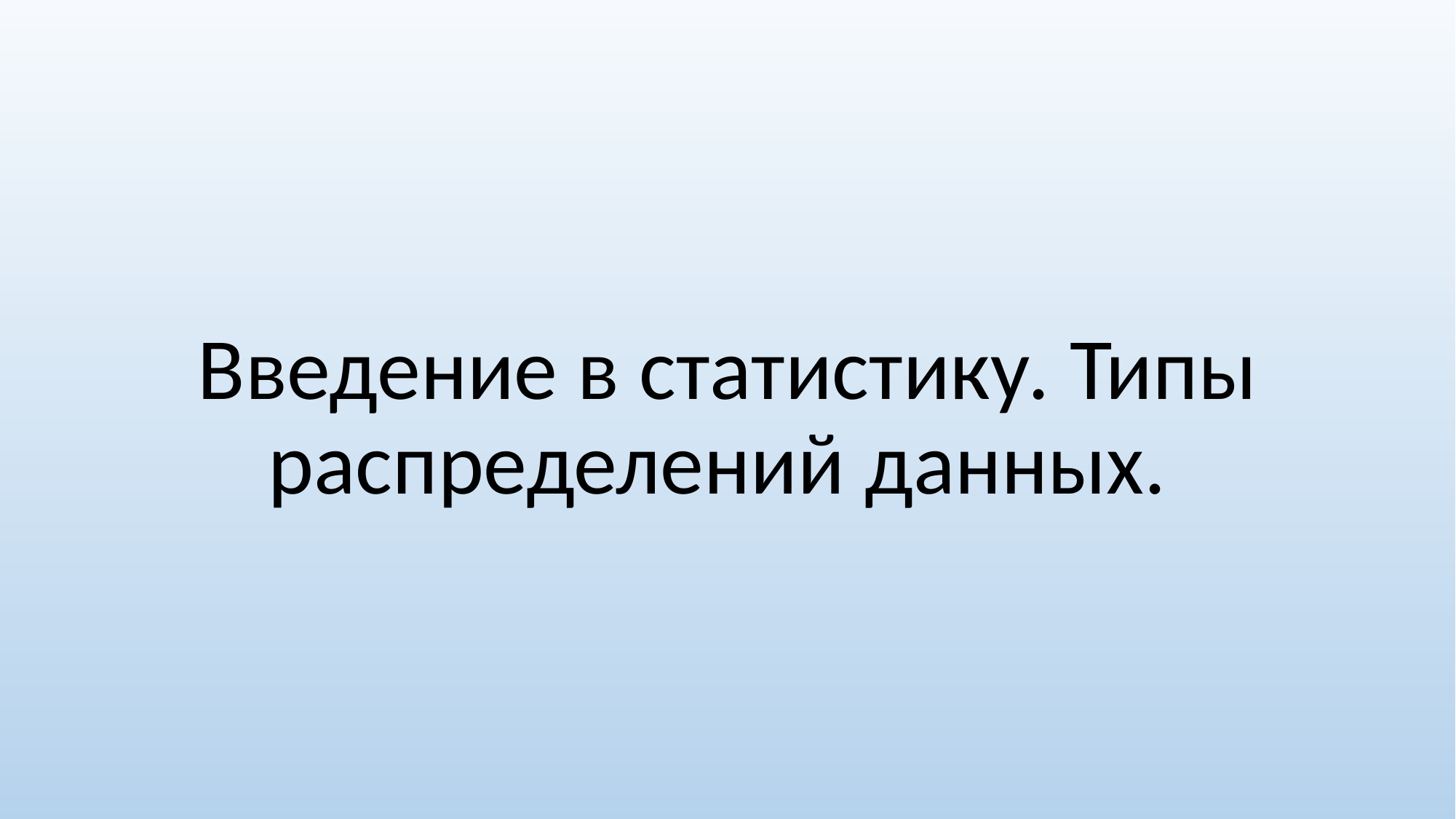

# Введение в статистику. Типы распределений данных.